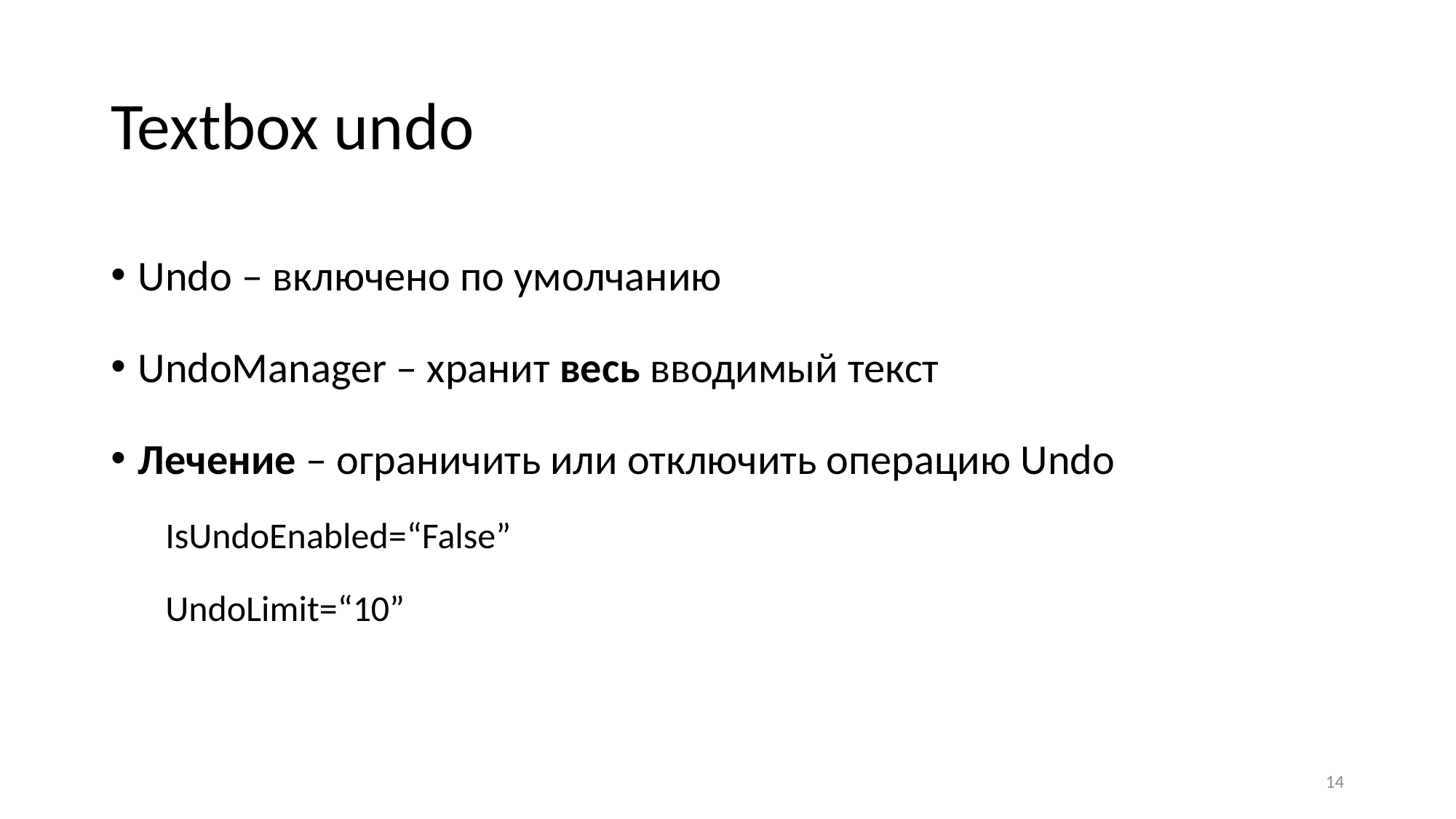

# Textbox undo
Undo – включено по умолчанию
UndoManager – хранит весь вводимый текст
Лечение – ограничить или отключить операцию Undo
IsUndoEnabled=“False”
UndoLimit=“10”
14